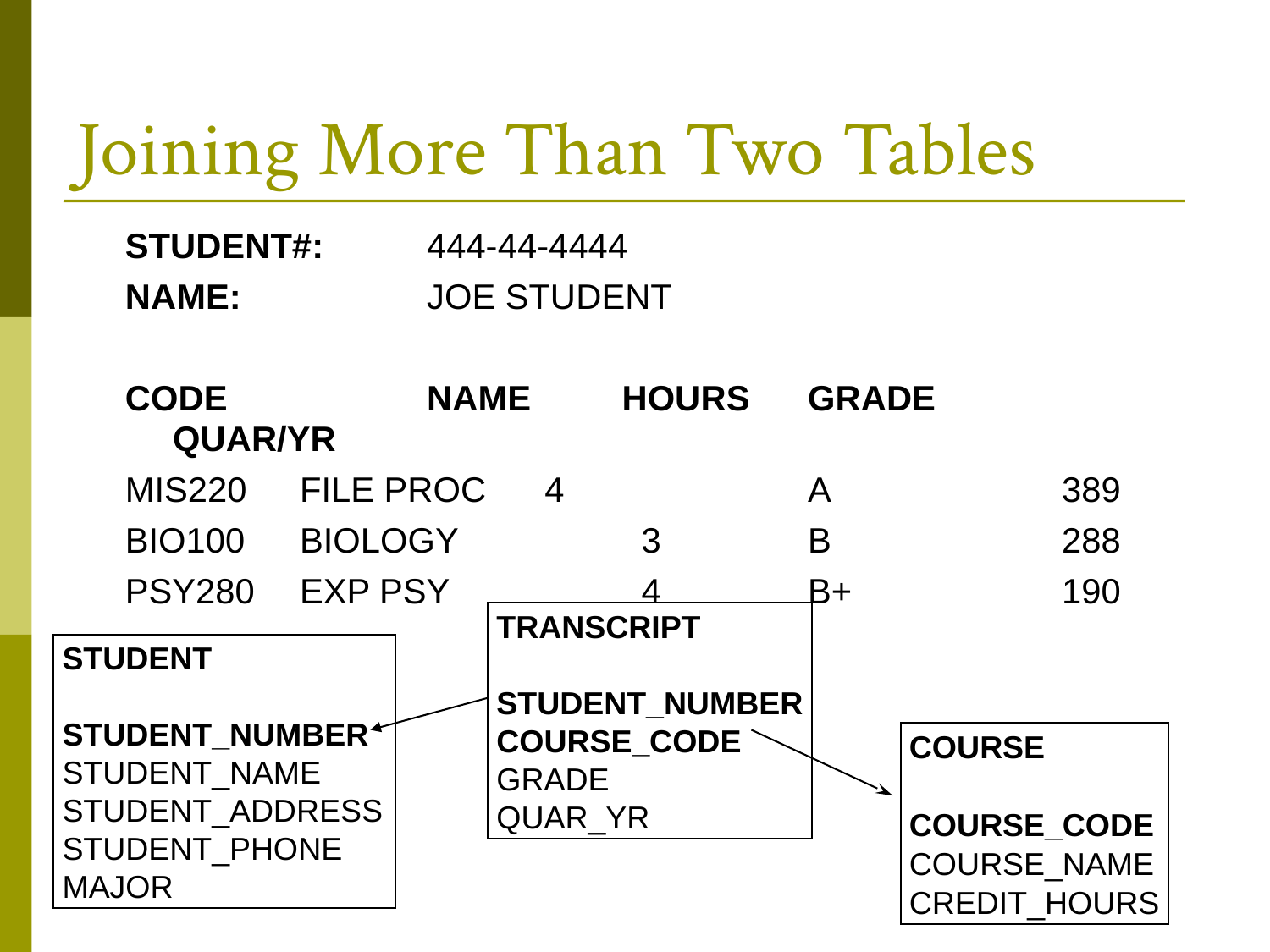

# Joining More Than Two Tables
STUDENT#: 	444-44-4444
NAME:  		JOE STUDENT

CODE	 	NAME	       HOURS	GRADE	QUAR/YR
MIS220	FILE PROC      4		A		389
BIO100	BIOLOGY	         3		B		288
PSY280 	EXP PSY	         4		B+		190
TRANSCRIPT

STUDENT_NUMBER
COURSE_CODE
GRADE
QUAR_YR
STUDENT

STUDENT_NUMBER
STUDENT_NAME
STUDENT_ADDRESS
STUDENT_PHONE
MAJOR

COURSE

COURSE_CODE
COURSE_NAME
CREDIT_HOURS